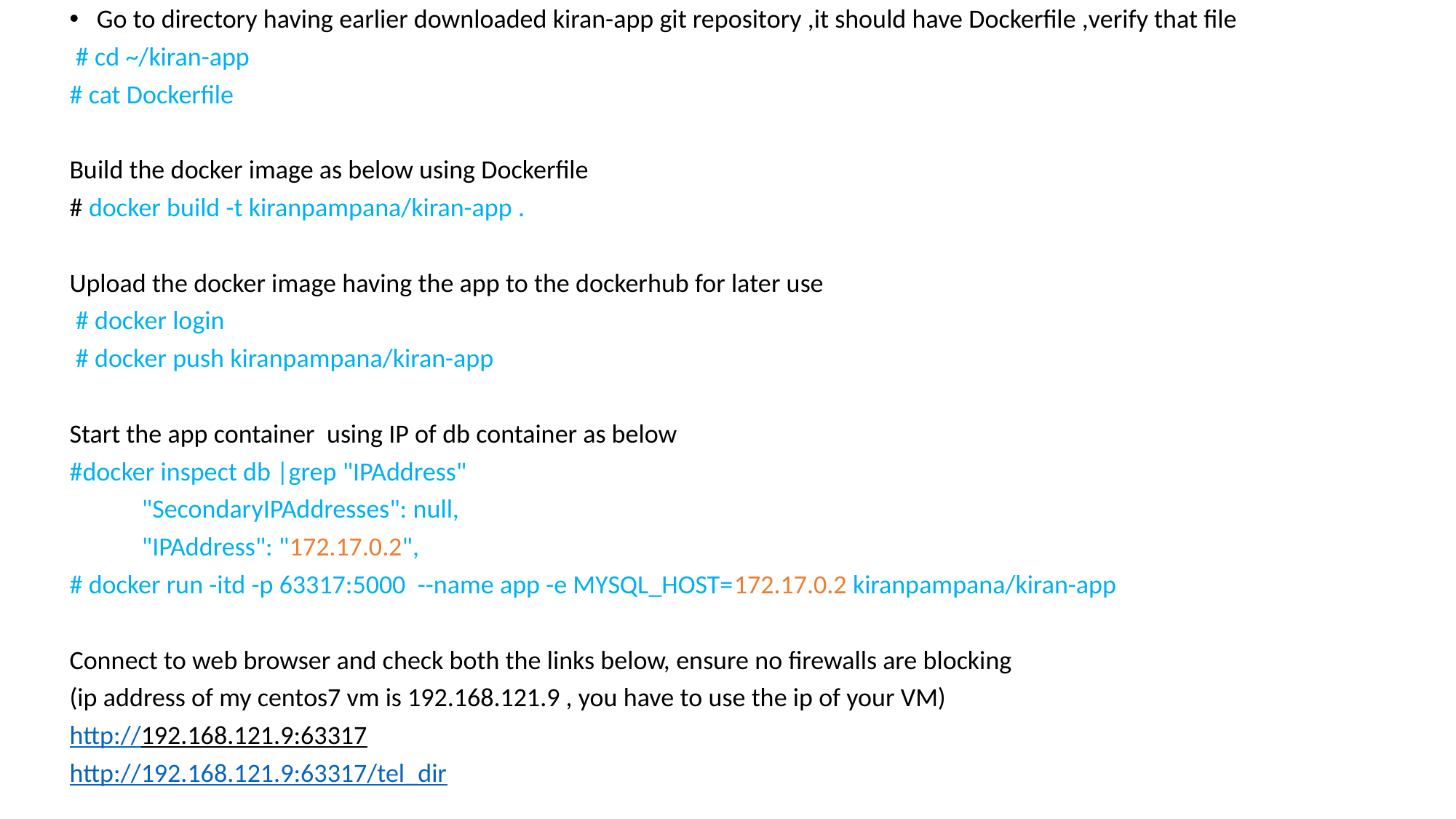

Go to directory having earlier downloaded kiran-app git repository ,it should have Dockerfile ,verify that file
 # cd ~/kiran-app
# cat Dockerfile

Build the docker image as below using Dockerfile
# docker build -t kiranpampana/kiran-app .

Upload the docker image having the app to the dockerhub for later use
 # docker login
 # docker push kiranpampana/kiran-app

Start the app container  using IP of db container as below
#docker inspect db |grep "IPAddress"
            "SecondaryIPAddresses": null,
            "IPAddress": "172.17.0.2",
# docker run -itd -p 63317:5000  --name app -e MYSQL_HOST=172.17.0.2 kiranpampana/kiran-app

Connect to web browser and check both the links below, ensure no firewalls are blocking
(ip address of my centos7 vm is 192.168.121.9 , you have to use the ip of your VM)
http://192.168.121.9:63317
http://192.168.121.9:63317/tel_dir